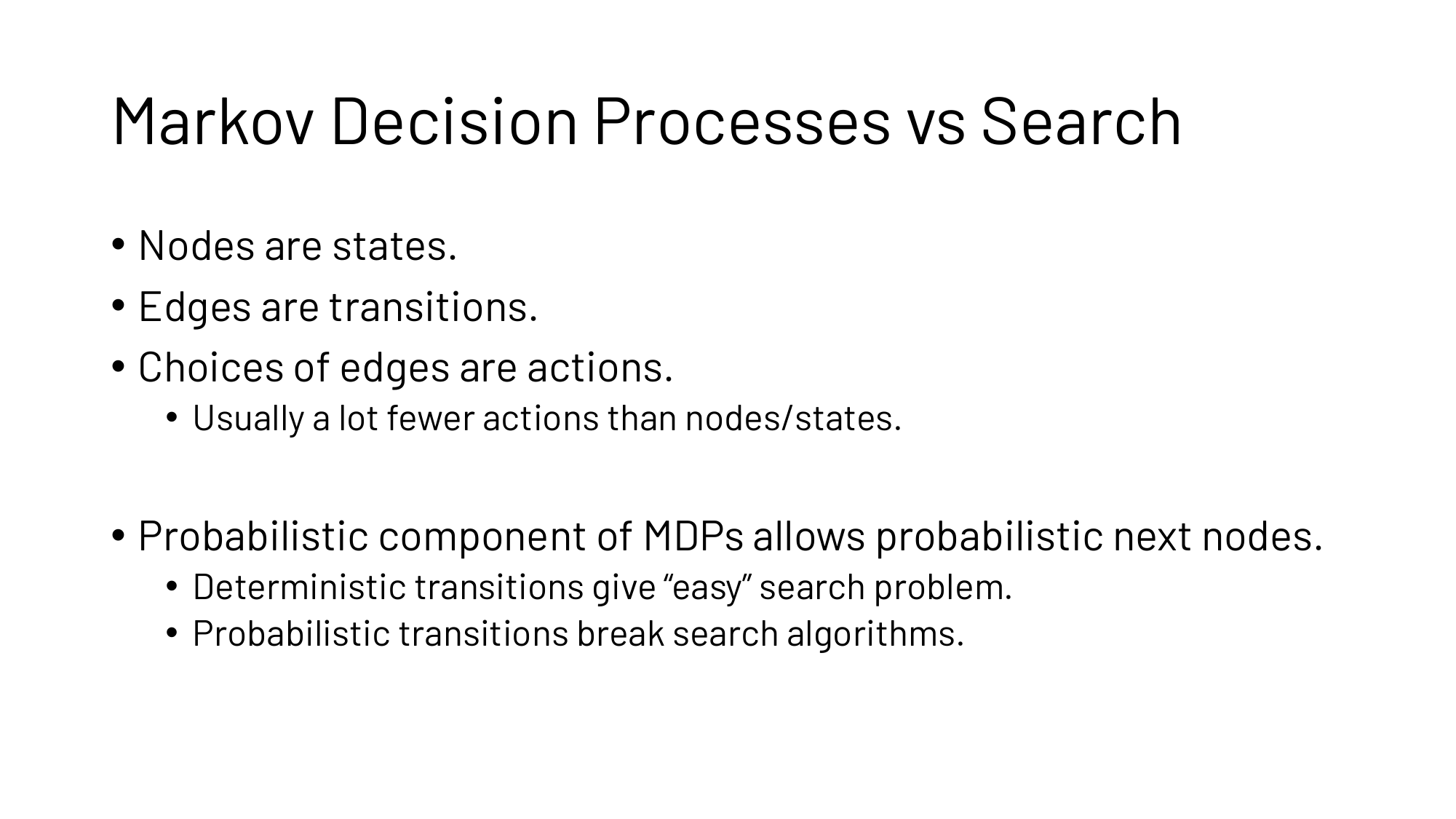

# Markov Decision Processes vs Search
Nodes are states.
Edges are transitions.
Choices of edges are actions.
Usually a lot fewer actions than nodes/states.

Probabilistic component of MDPs allows probabilistic next nodes.
Deterministic transitions give “easy” search problem.
Probabilistic transitions break search algorithms.